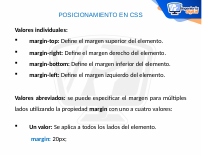

POSICIONAMIENTO EN CSS
Valores individuales:
margin-top: Define el margen superior del elemento.
margin-right: Define el margen derecho del elemento.
margin-bottom: Define el margen inferior del elemento.
margin-left: Define el margen izquierdo del elemento.

Valores abreviados: se puede especificar el margen para múltiples lados utilizando la propiedad margin con uno a cuatro valores:

Un valor: Se aplica a todos los lados del elemento.
           margin: 20px;